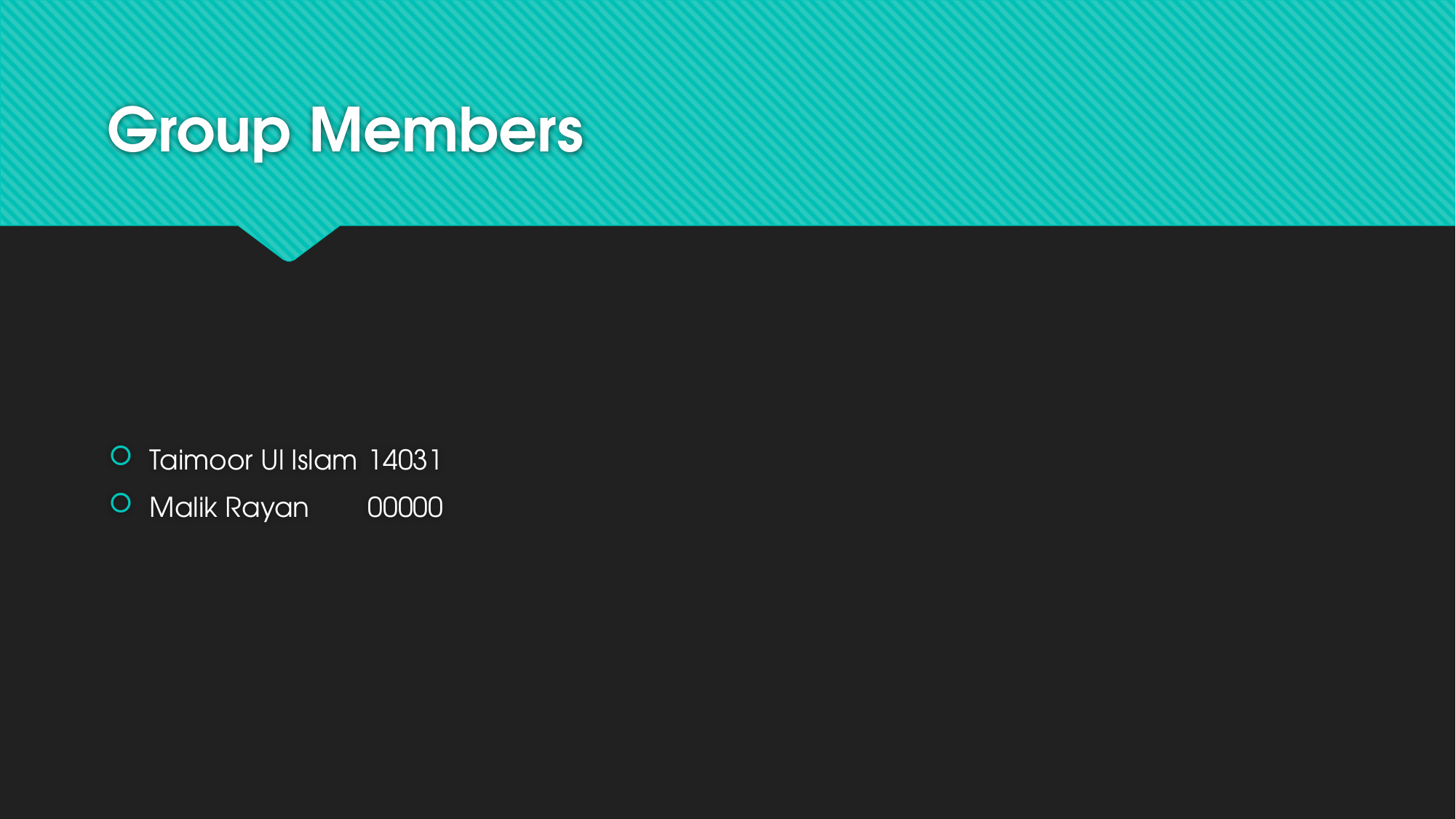

# Group Members
Taimoor Ul Islam	14031
Malik Rayan	00000